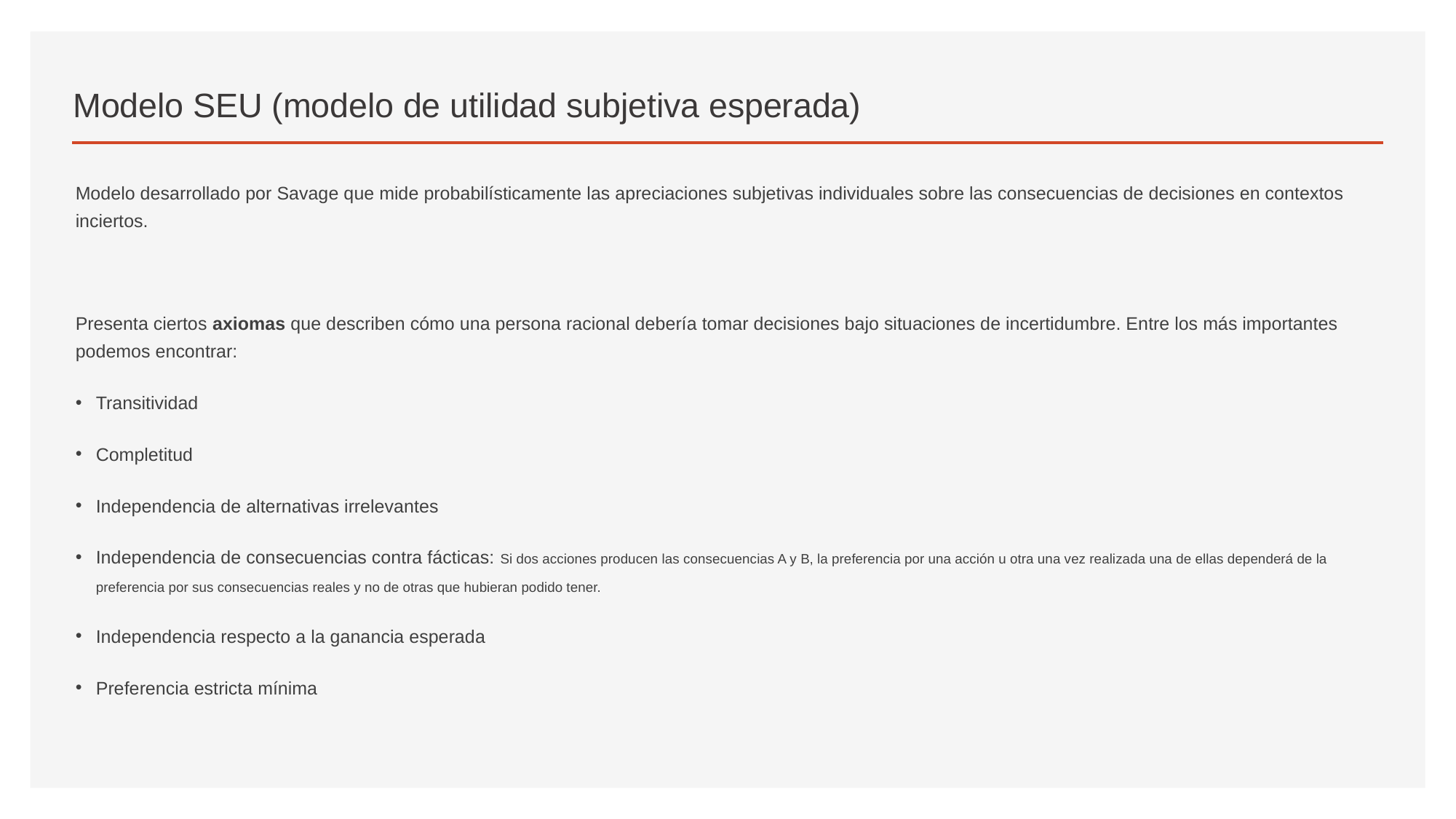

# Modelo SEU (modelo de utilidad subjetiva esperada)
Modelo desarrollado por Savage que mide probabilísticamente las apreciaciones subjetivas individuales sobre las consecuencias de decisiones en contextos inciertos.

Presenta ciertos axiomas que describen cómo una persona racional debería tomar decisiones bajo situaciones de incertidumbre. Entre los más importantes podemos encontrar:
Transitividad
Completitud
Independencia de alternativas irrelevantes
Independencia de consecuencias contra fácticas: Si dos acciones producen las consecuencias A y B, la preferencia por una acción u otra una vez realizada una de ellas dependerá de la preferencia por sus consecuencias reales y no de otras que hubieran podido tener.
Independencia respecto a la ganancia esperada
Preferencia estricta mínima